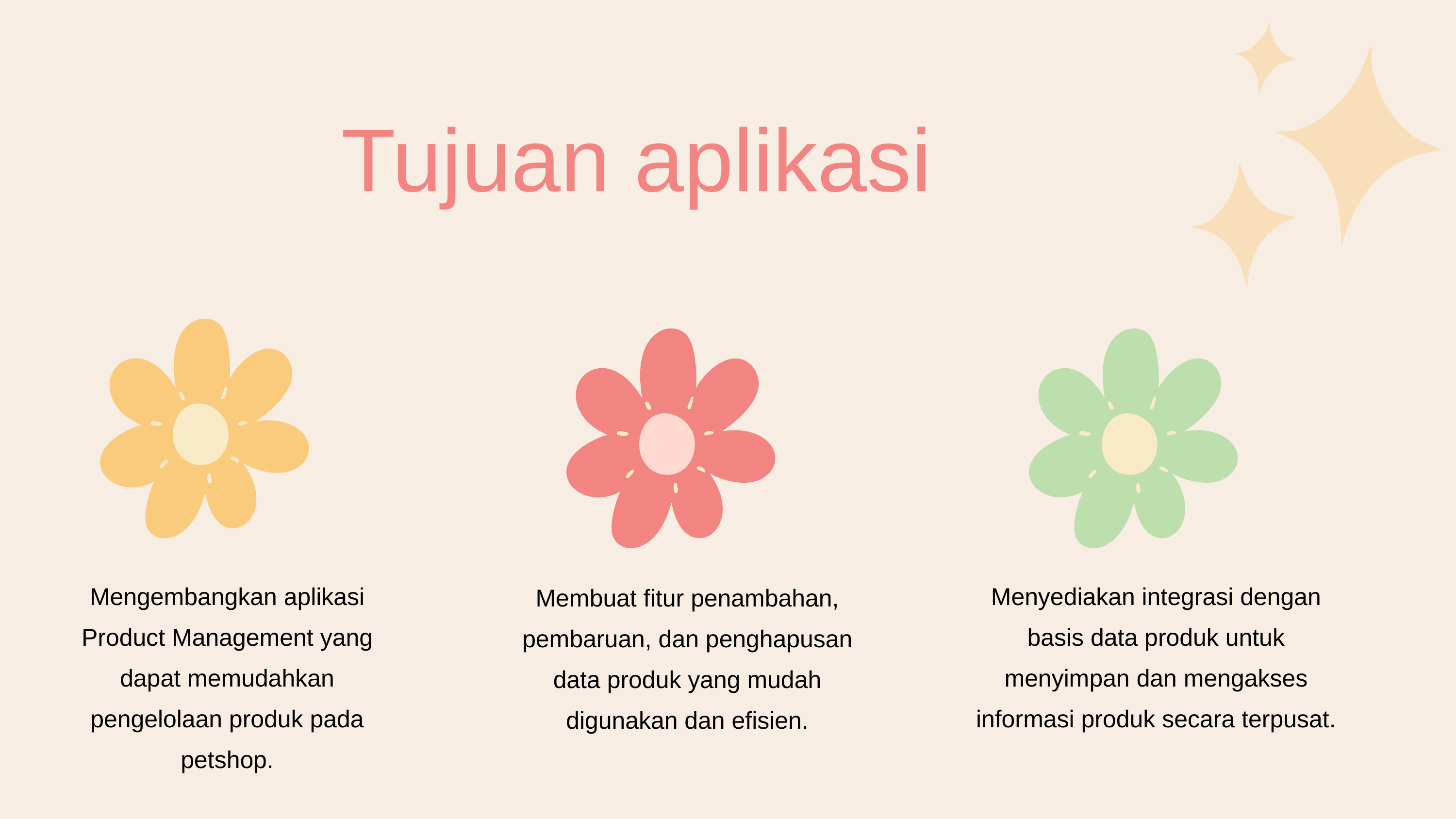

Tujuan aplikasi

Mengembangkan aplikasi Product Management yang dapat memudahkan pengelolaan produk pada petshop.

Membuat fitur penambahan, pembaruan, dan penghapusan data produk yang mudah digunakan dan efisien.

Menyediakan integrasi dengan basis data produk untuk menyimpan dan mengakses informasi produk secara terpusat.